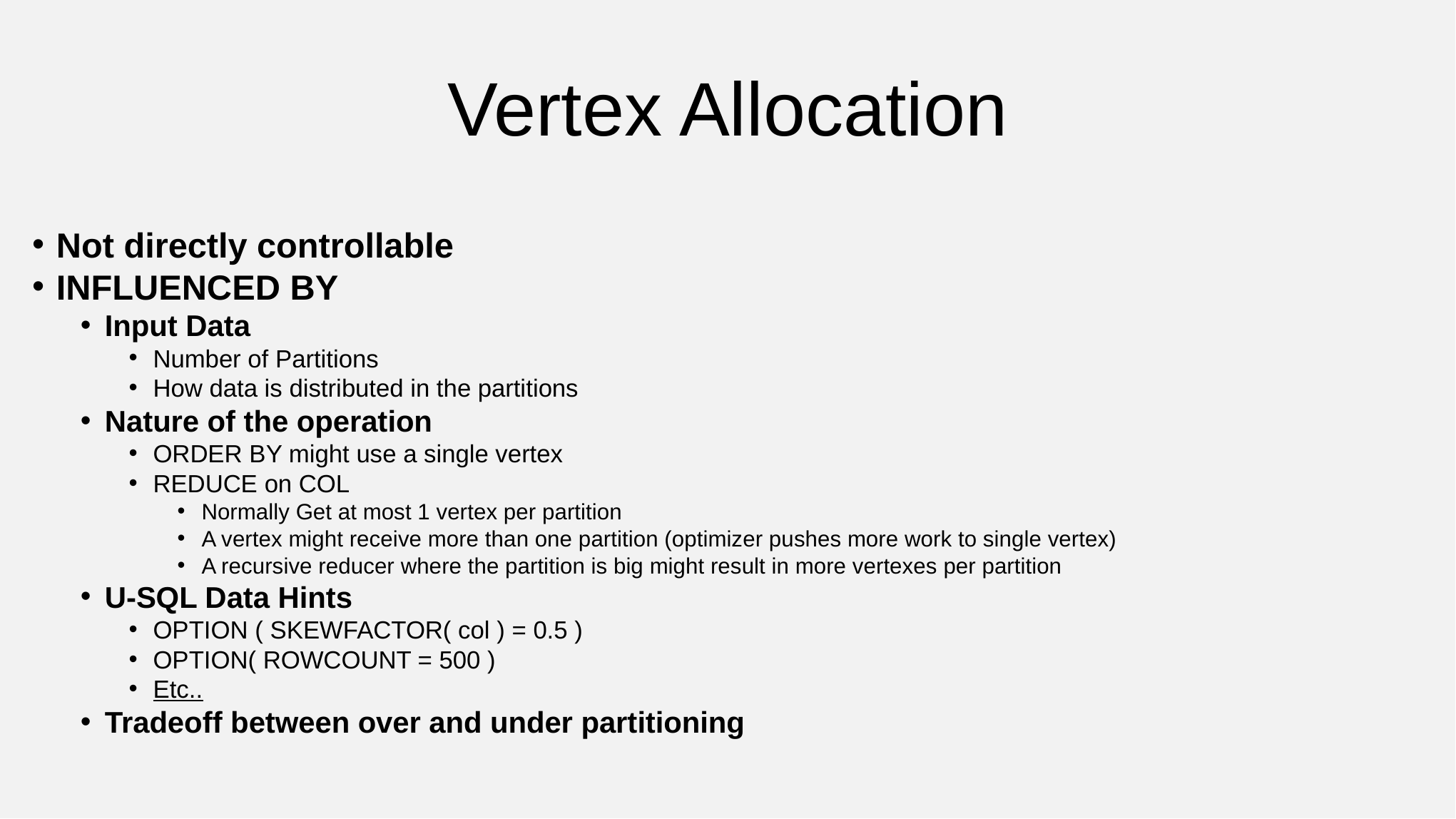

# Vertex Allocation
Not directly controllable
INFLUENCED BY
Input Data
Number of Partitions
How data is distributed in the partitions
Nature of the operation
ORDER BY might use a single vertex
REDUCE on COL
Normally Get at most 1 vertex per partition
A vertex might receive more than one partition (optimizer pushes more work to single vertex)
A recursive reducer where the partition is big might result in more vertexes per partition
U-SQL Data Hints
OPTION ( SKEWFACTOR( col ) = 0.5 )
OPTION( ROWCOUNT = 500 )
Etc..
Tradeoff between over and under partitioning